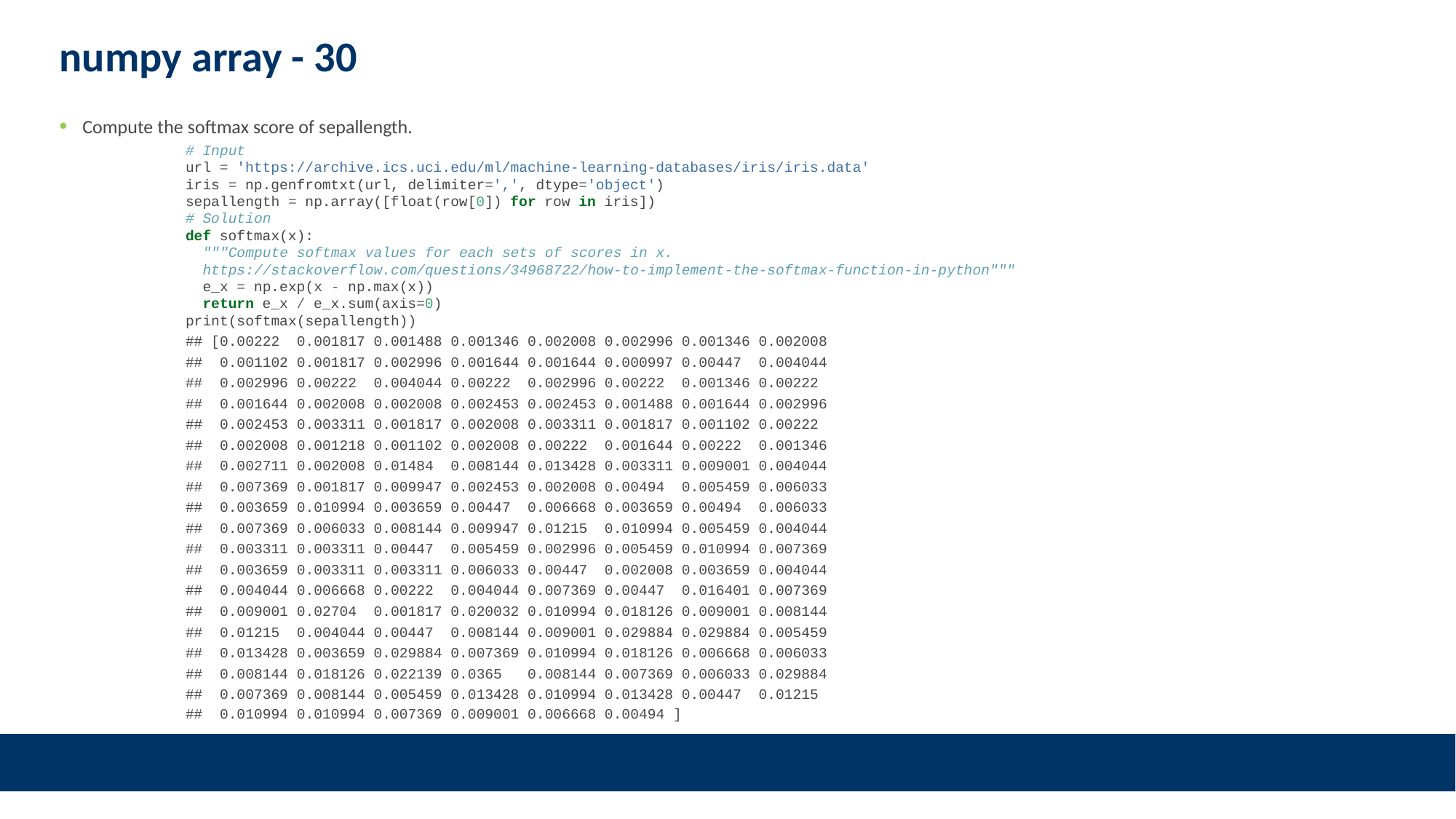

# numpy array - 30
Compute the softmax score of sepallength.
# Input url = 'https://archive.ics.uci.edu/ml/machine-learning-databases/iris/iris.data' iris = np.genfromtxt(url, delimiter=',', dtype='object') sepallength = np.array([float(row[0]) for row in iris]) # Solution def softmax(x): """Compute softmax values for each sets of scores in x. https://stackoverflow.com/questions/34968722/how-to-implement-the-softmax-function-in-python""" e_x = np.exp(x - np.max(x)) return e_x / e_x.sum(axis=0) print(softmax(sepallength))
## [0.00222  0.001817 0.001488 0.001346 0.002008 0.002996 0.001346 0.002008
##  0.001102 0.001817 0.002996 0.001644 0.001644 0.000997 0.00447  0.004044
##  0.002996 0.00222  0.004044 0.00222  0.002996 0.00222  0.001346 0.00222
##  0.001644 0.002008 0.002008 0.002453 0.002453 0.001488 0.001644 0.002996
##  0.002453 0.003311 0.001817 0.002008 0.003311 0.001817 0.001102 0.00222
##  0.002008 0.001218 0.001102 0.002008 0.00222  0.001644 0.00222  0.001346
##  0.002711 0.002008 0.01484  0.008144 0.013428 0.003311 0.009001 0.004044
##  0.007369 0.001817 0.009947 0.002453 0.002008 0.00494  0.005459 0.006033
##  0.003659 0.010994 0.003659 0.00447  0.006668 0.003659 0.00494  0.006033
##  0.007369 0.006033 0.008144 0.009947 0.01215  0.010994 0.005459 0.004044
##  0.003311 0.003311 0.00447  0.005459 0.002996 0.005459 0.010994 0.007369
##  0.003659 0.003311 0.003311 0.006033 0.00447  0.002008 0.003659 0.004044
##  0.004044 0.006668 0.00222  0.004044 0.007369 0.00447  0.016401 0.007369
##  0.009001 0.02704  0.001817 0.020032 0.010994 0.018126 0.009001 0.008144
##  0.01215  0.004044 0.00447  0.008144 0.009001 0.029884 0.029884 0.005459
##  0.013428 0.003659 0.029884 0.007369 0.010994 0.018126 0.006668 0.006033
##  0.008144 0.018126 0.022139 0.0365   0.008144 0.007369 0.006033 0.029884
##  0.007369 0.008144 0.005459 0.013428 0.010994 0.013428 0.00447  0.01215
##  0.010994 0.010994 0.007369 0.009001 0.006668 0.00494 ]